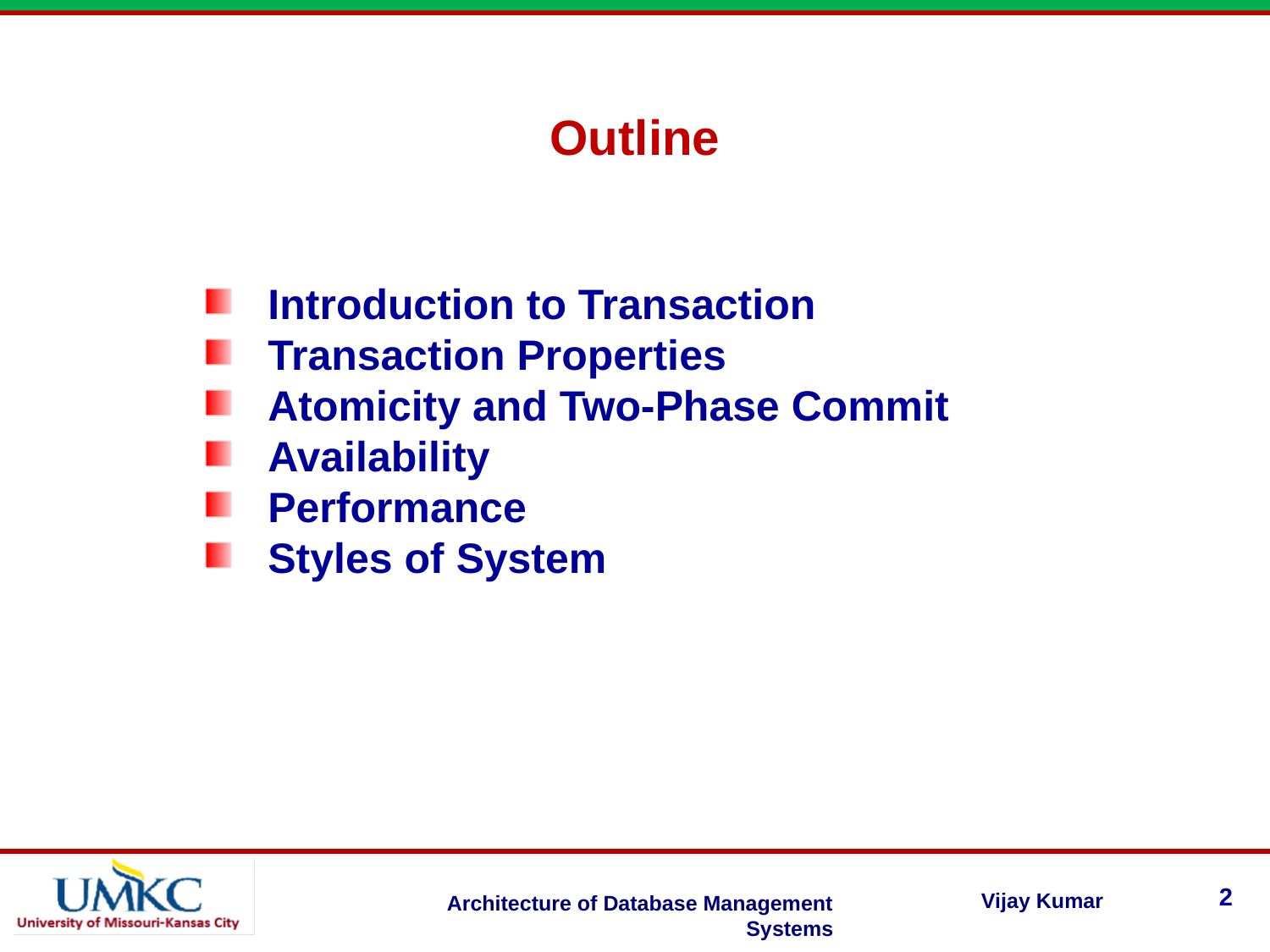

Outline
Introduction to Transaction
Transaction Properties
Atomicity and Two-Phase Commit
Availability
Performance
Styles of System
2